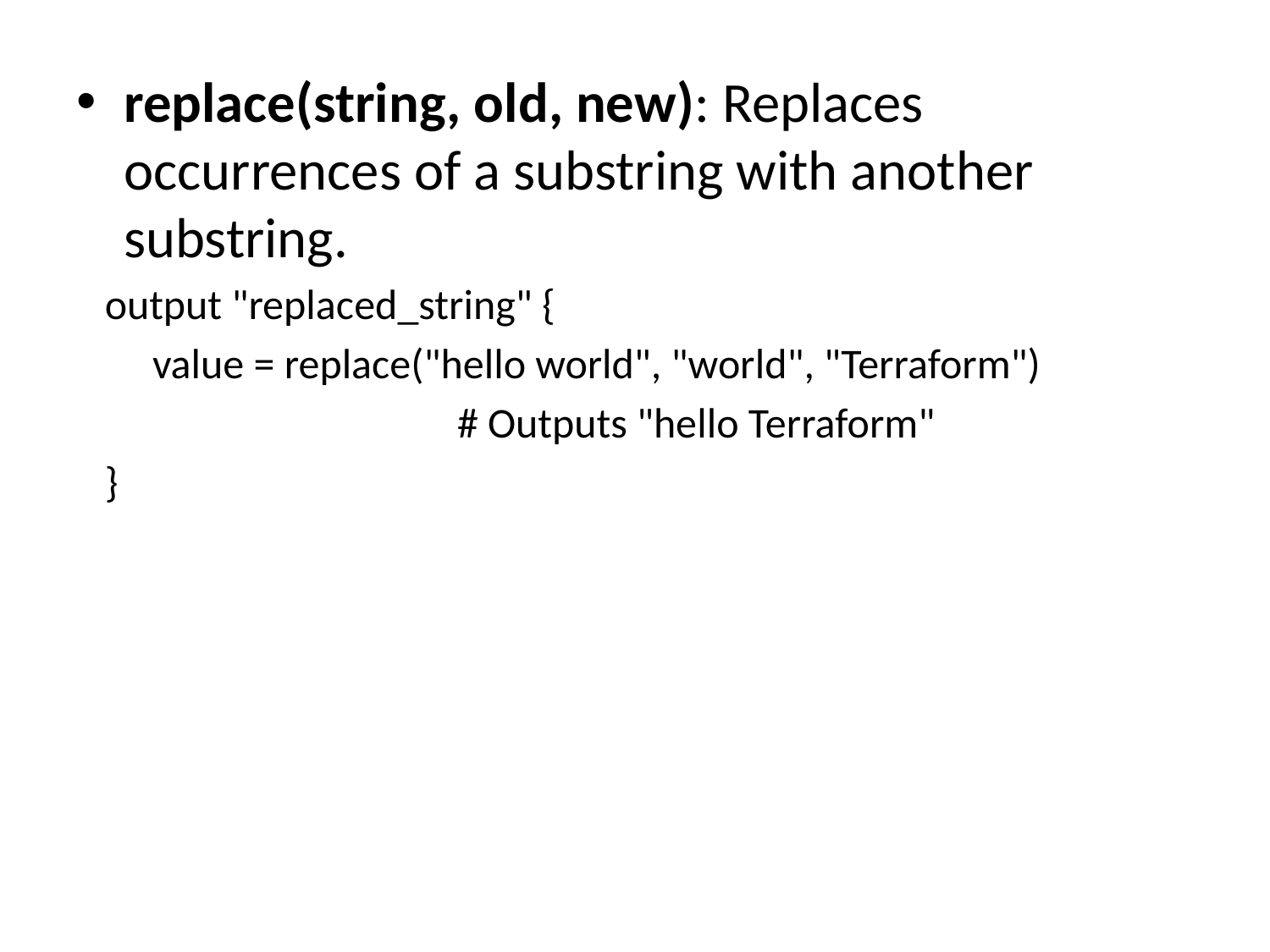

replace(string, old, new): Replaces occurrences of a substring with another substring.
   output "replaced_string" {
        value = replace("hello world", "world", "Terraform")
                                        # Outputs "hello Terraform"
   }